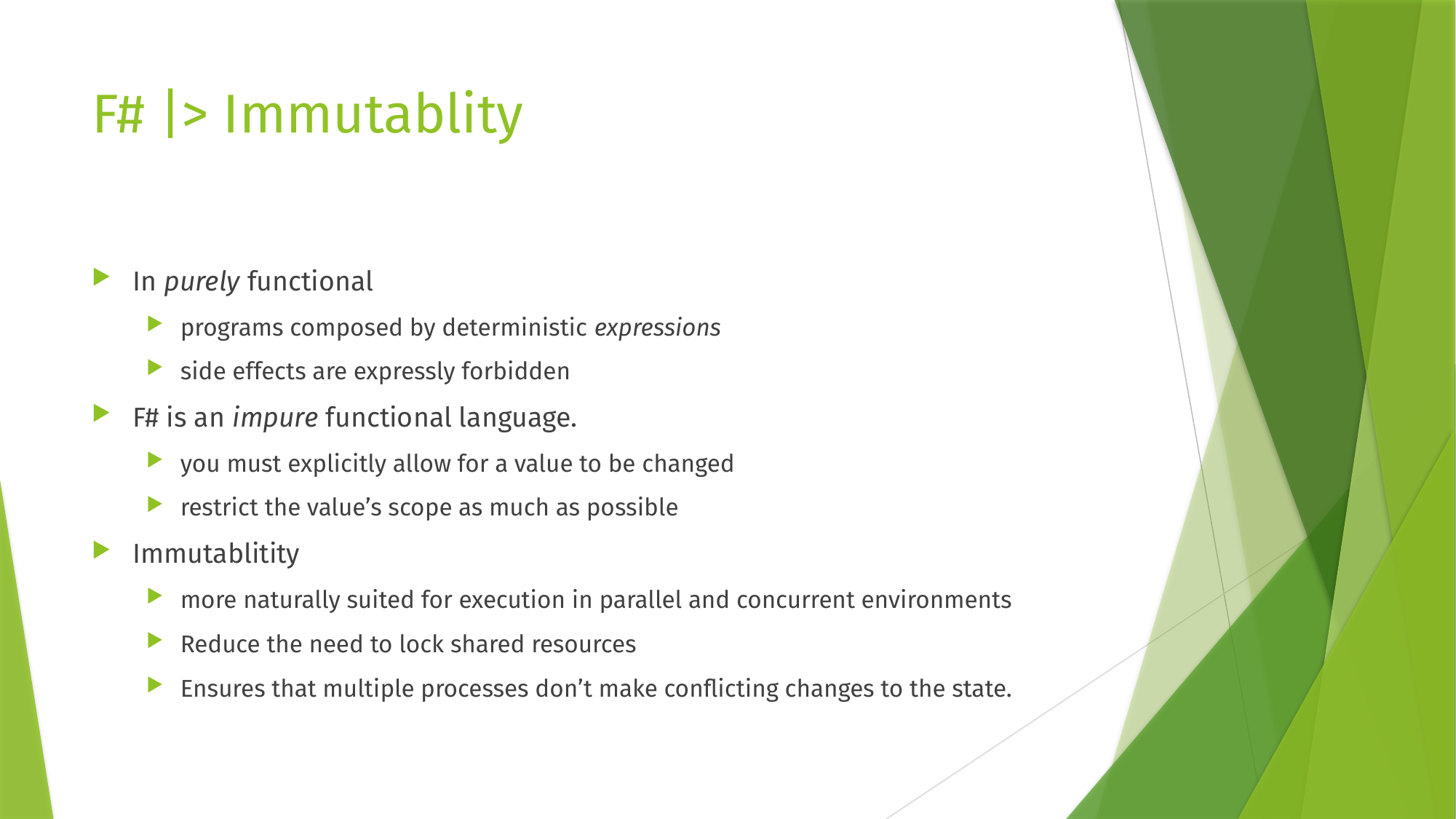

# F# |> Immutablity
In purely functional
programs composed by deterministic expressions
side effects are expressly forbidden
F# is an impure functional language.
you must explicitly allow for a value to be changed
restrict the value’s scope as much as possible
Immutablitity
more naturally suited for execution in parallel and concurrent environments
Reduce the need to lock shared resources
Ensures that multiple processes don’t make conflicting changes to the state.